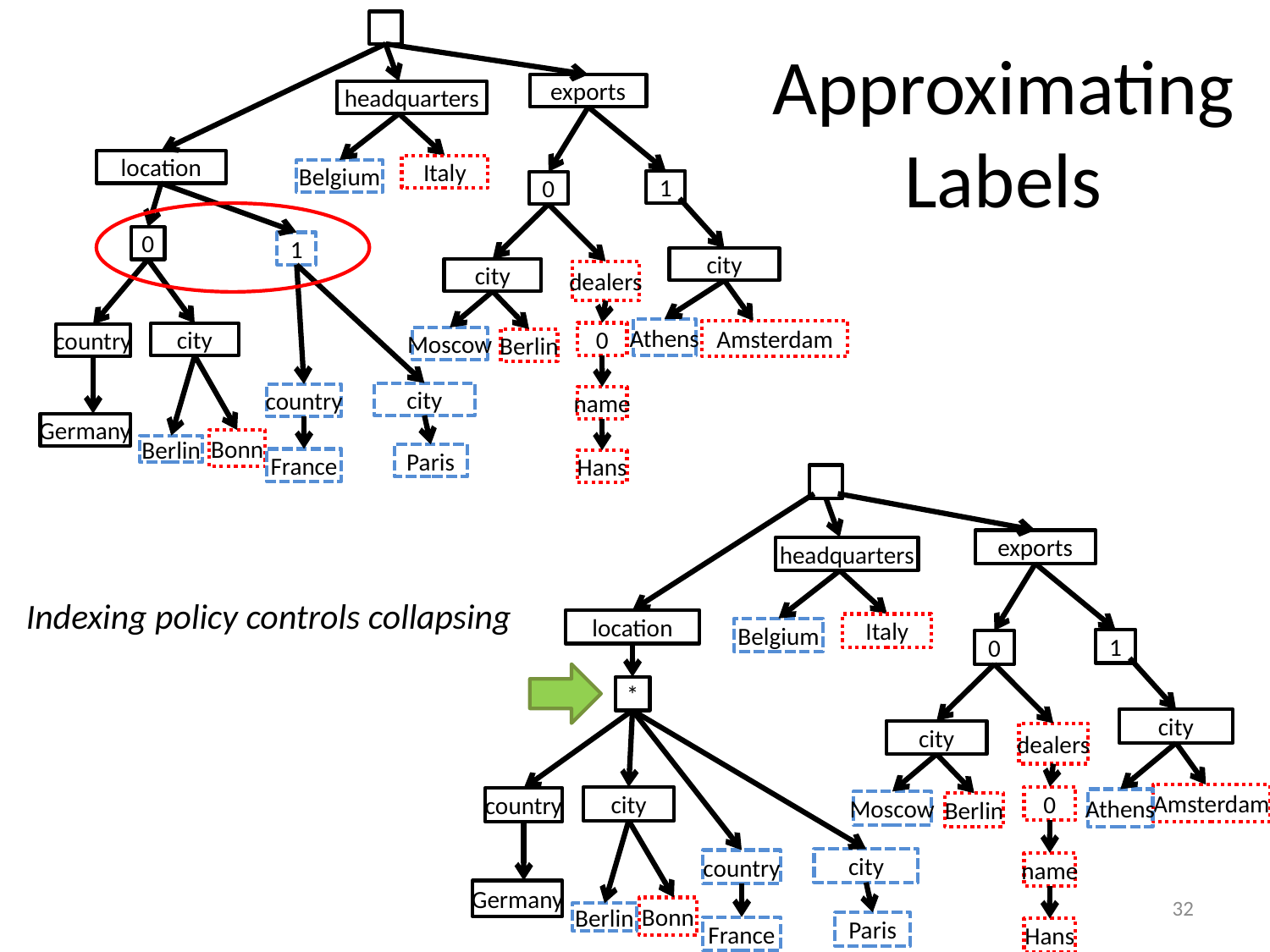

exports
headquarters
location
Italy
Belgium
1
0
0
1
city
city
dealers
Athens
Amsterdam
0
city
country
Moscow
Berlin
city
country
name
Germany
Bonn
Berlin
Paris
France
Hans
# Approximating Labels

exports
headquarters
location
Italy
Belgium
1
0

*
city
city
dealers
Amsterdam
0
city
country
Athens
Moscow
Berlin
city
country
name
Germany
Bonn
Berlin
Paris
France
Hans
Indexing policy controls collapsing
32